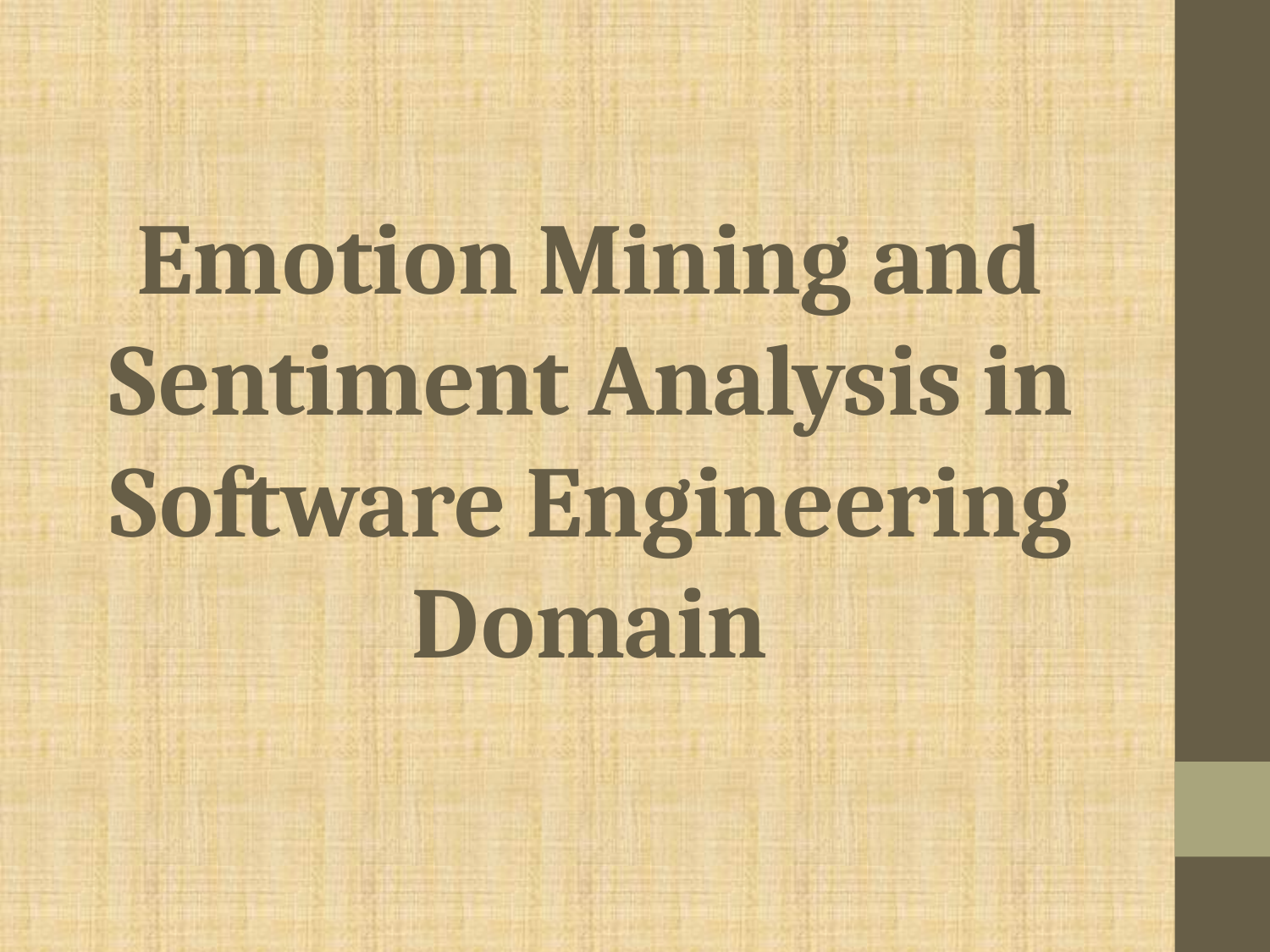

# Emotion Mining and Sentiment Analysis in Software Engineering Domain